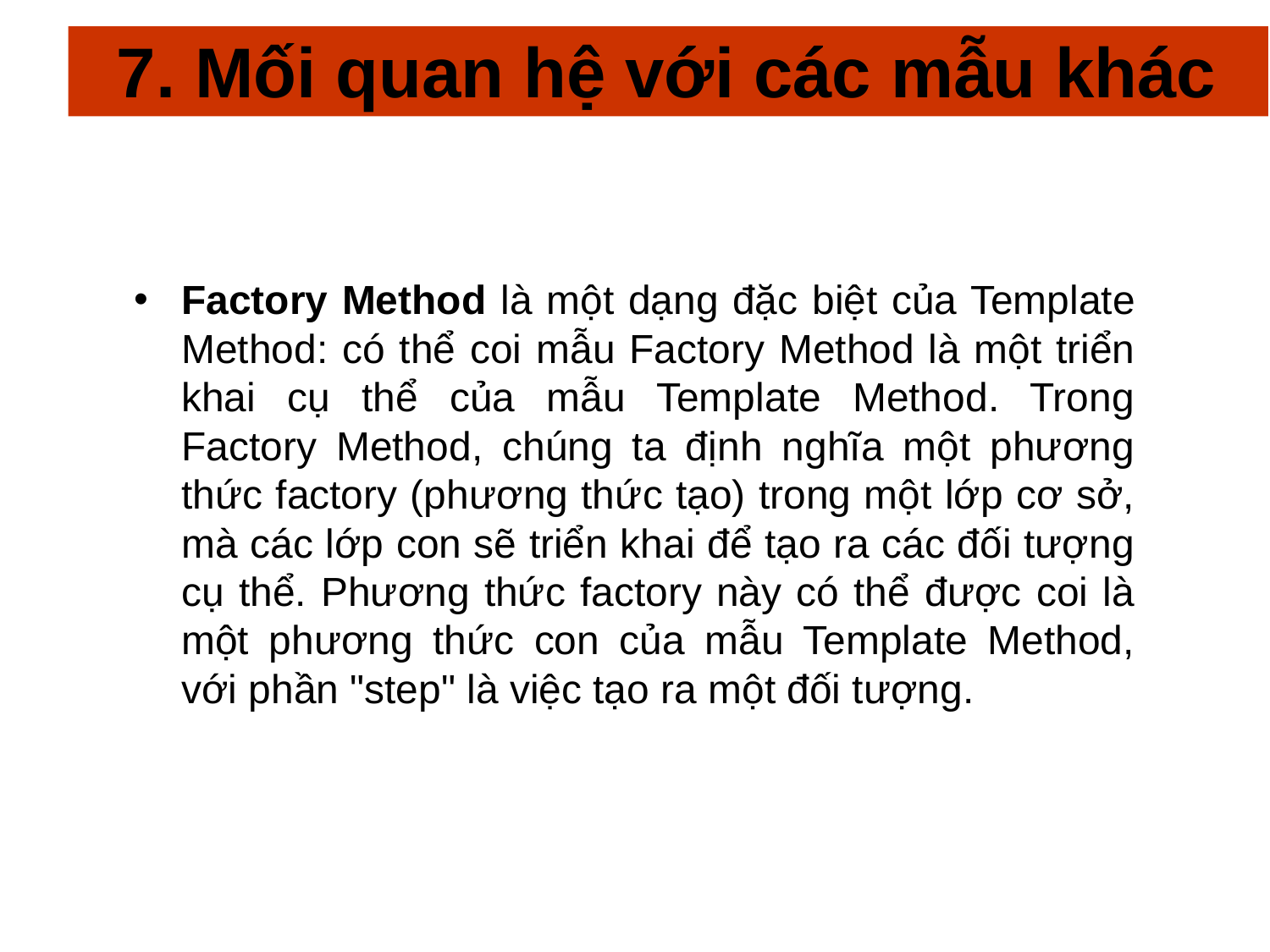

# 7. Mối quan hệ với các mẫu khác
Factory Method là một dạng đặc biệt của Template Method: có thể coi mẫu Factory Method là một triển khai cụ thể của mẫu Template Method. Trong Factory Method, chúng ta định nghĩa một phương thức factory (phương thức tạo) trong một lớp cơ sở, mà các lớp con sẽ triển khai để tạo ra các đối tượng cụ thể. Phương thức factory này có thể được coi là một phương thức con của mẫu Template Method, với phần "step" là việc tạo ra một đối tượng.